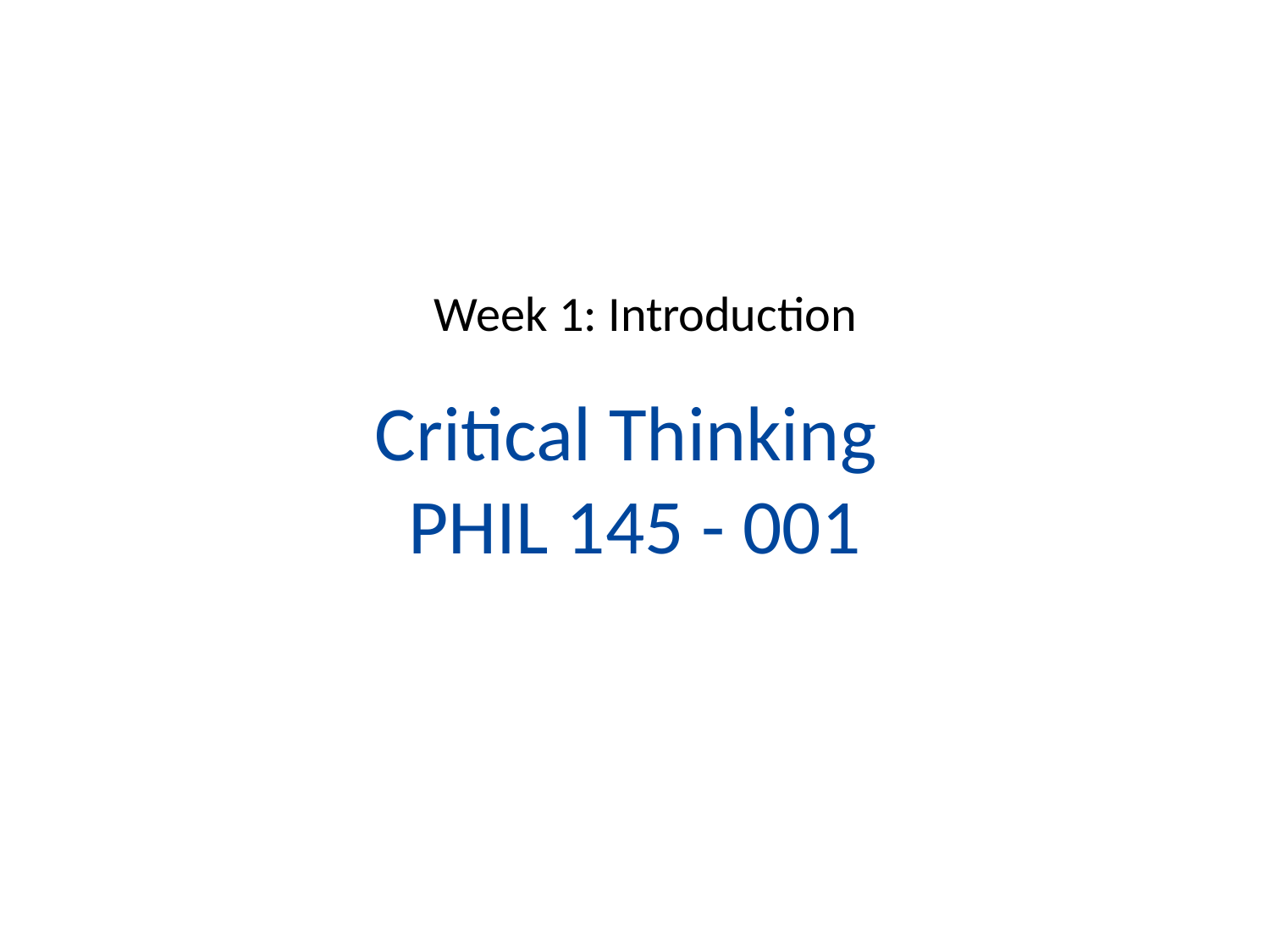

Week 1: Introduction
# Critical Thinking PHIL 145 - 001